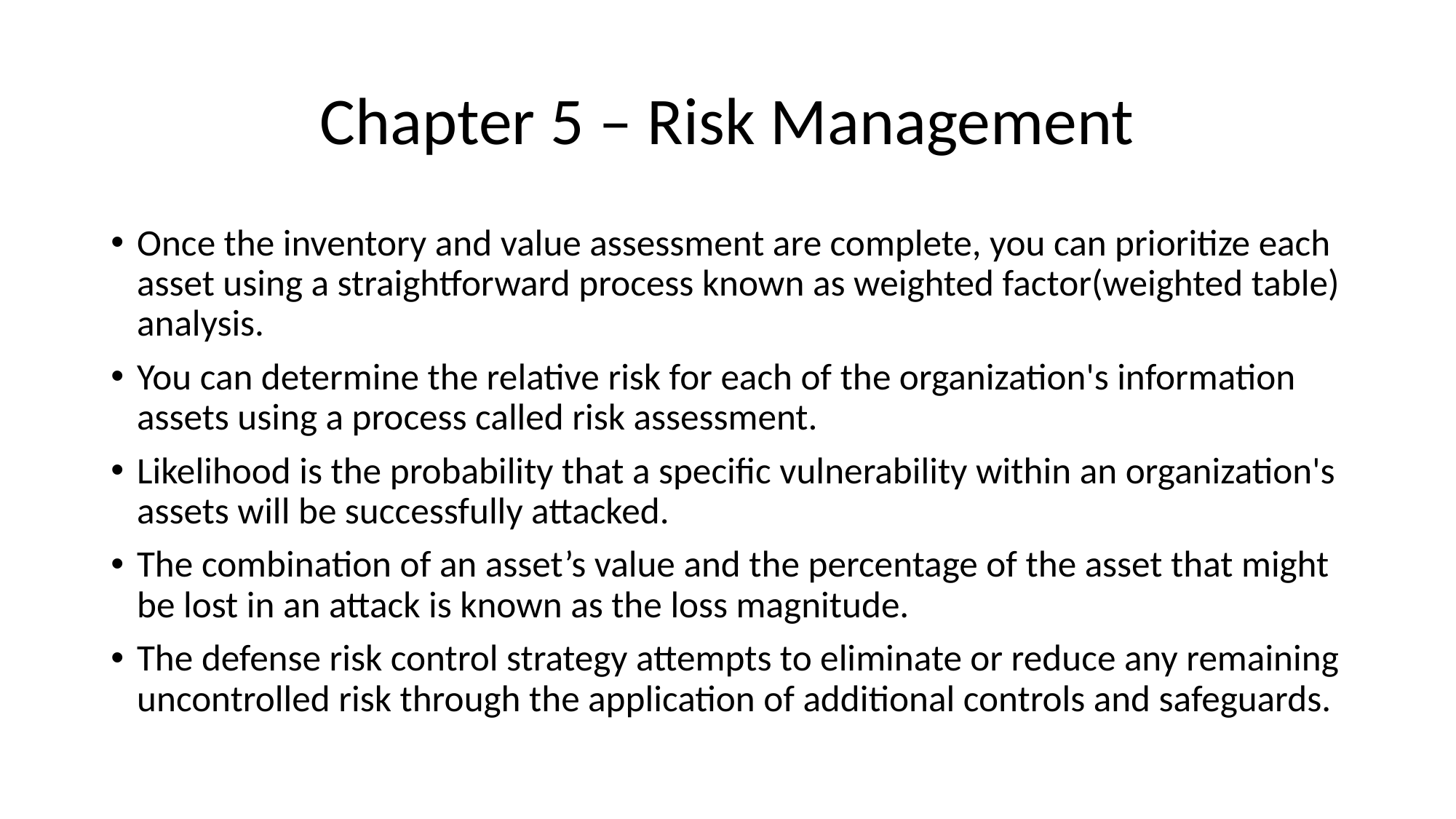

# Chapter 5 – Risk Management
Once the inventory and value assessment are complete, you can prioritize each asset using a straightforward process known as weighted factor(weighted table) analysis.
You can determine the relative risk for each of the organization's information assets using a process called risk assessment.
Likelihood is the probability that a specific vulnerability within an organization's assets will be successfully attacked.
The combination of an asset’s value and the percentage of the asset that might be lost in an attack is known as the loss magnitude.
The defense risk control strategy attempts to eliminate or reduce any remaining uncontrolled risk through the application of additional controls and safeguards.